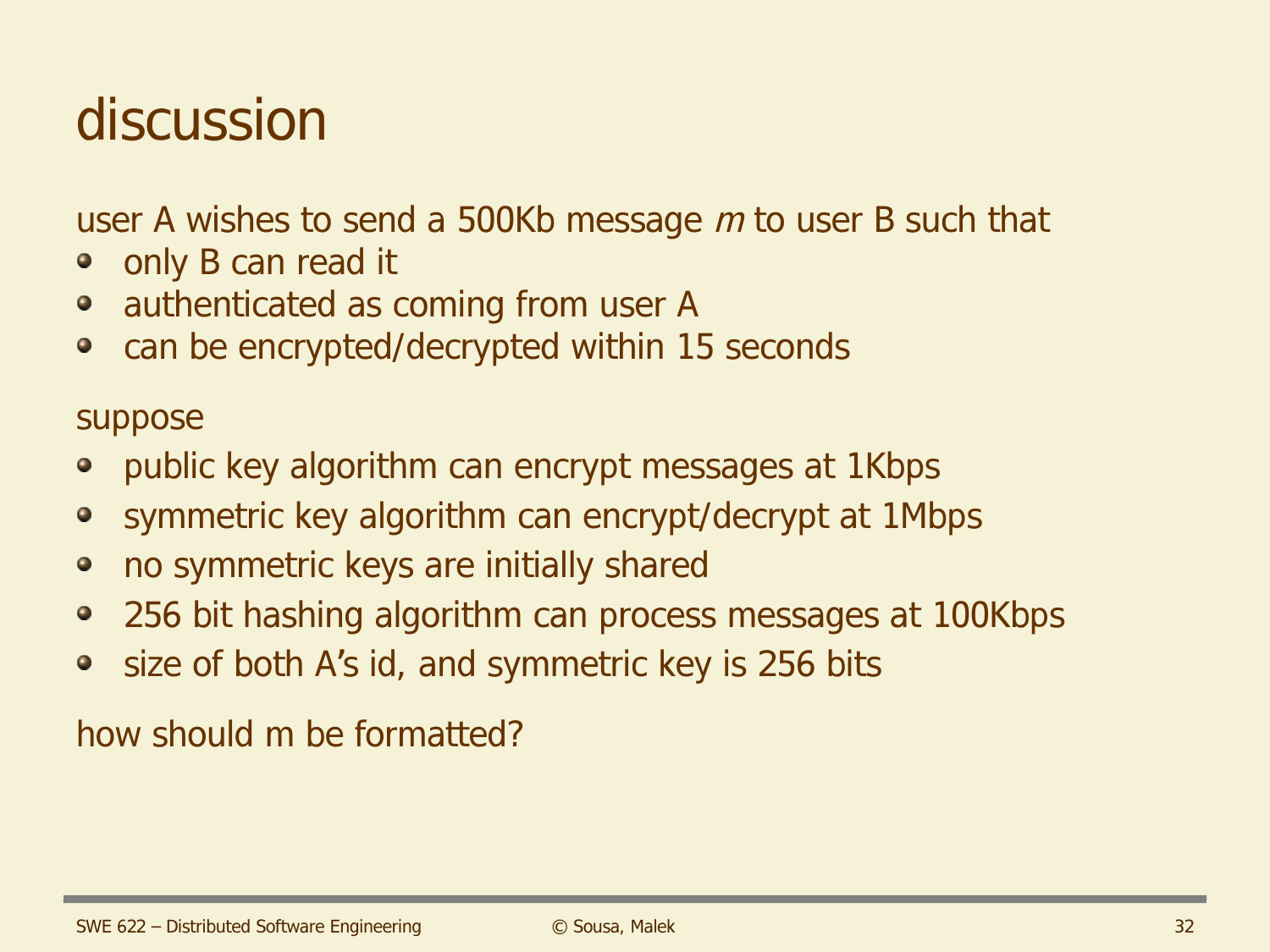

# discussion
user A wishes to send a 500Kb message m to user B such that
only B can read it
authenticated as coming from user A
can be encrypted/decrypted within 15 seconds
suppose
public key algorithm can encrypt messages at 1Kbps
symmetric key algorithm can encrypt/decrypt at 1Mbps
no symmetric keys are initially shared
256 bit hashing algorithm can process messages at 100Kbps
size of both A’s id, and symmetric key is 256 bits
how should m be formatted?
SWE 622 – Distributed Software Engineering
© Sousa, Malek
32